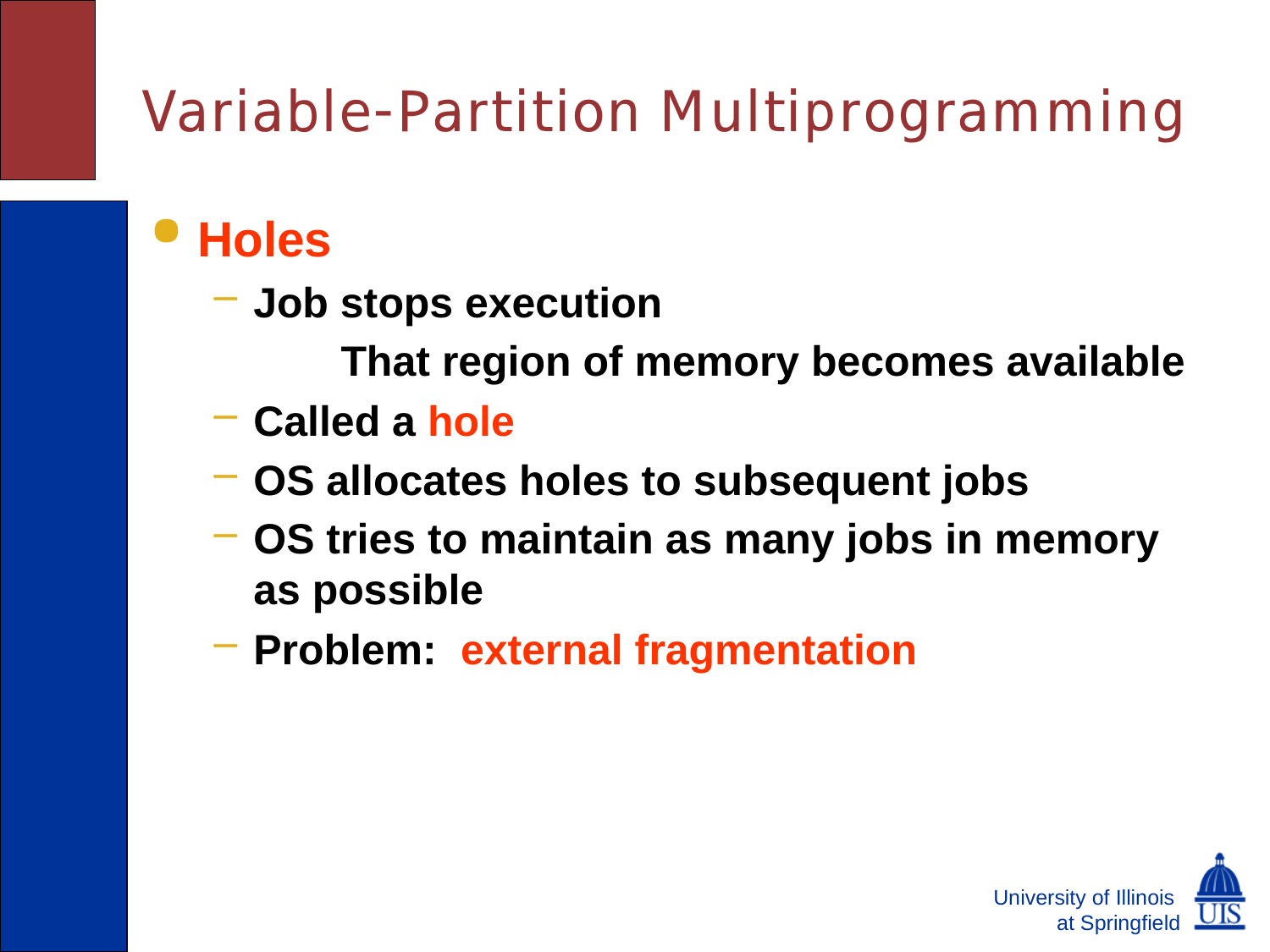

# Variable-Partition Multiprogramming
Holes
Job stops execution
	That region of memory becomes available
Called a hole
OS allocates holes to subsequent jobs
OS tries to maintain as many jobs in memory as possible
Problem:  external fragmentation